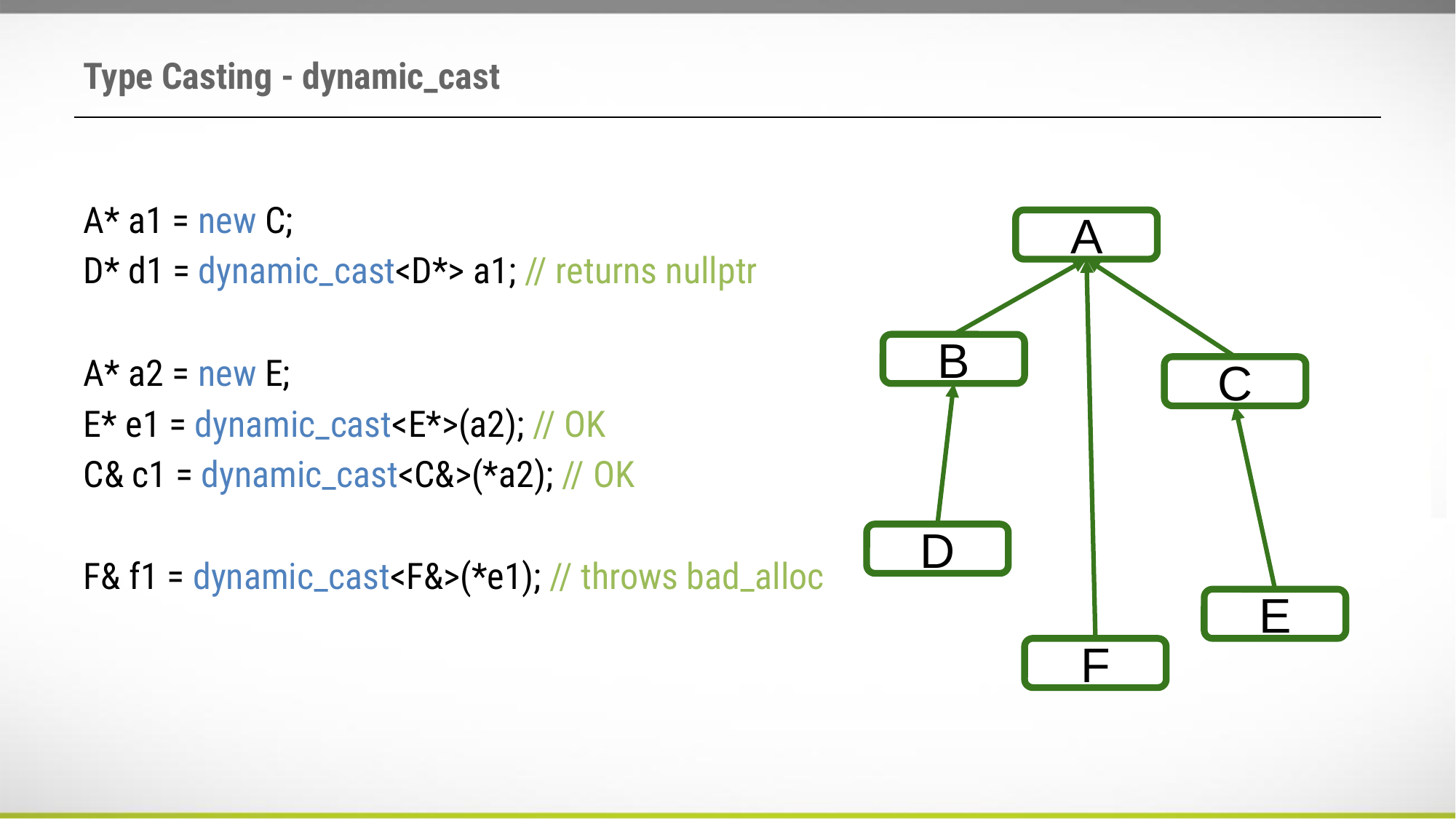

# Type Casting - dynamic_cast
A* a1 = new C;
D* d1 = dynamic_cast<D*> a1; // returns nullptr

A* a2 = new E;
E* e1 = dynamic_cast<E*>(a2); // OK
C& c1 = dynamic_cast<C&>(*a2); // OK

F& f1 = dynamic_cast<F&>(*e1); // throws bad_alloc

A
B
C
D
E
F